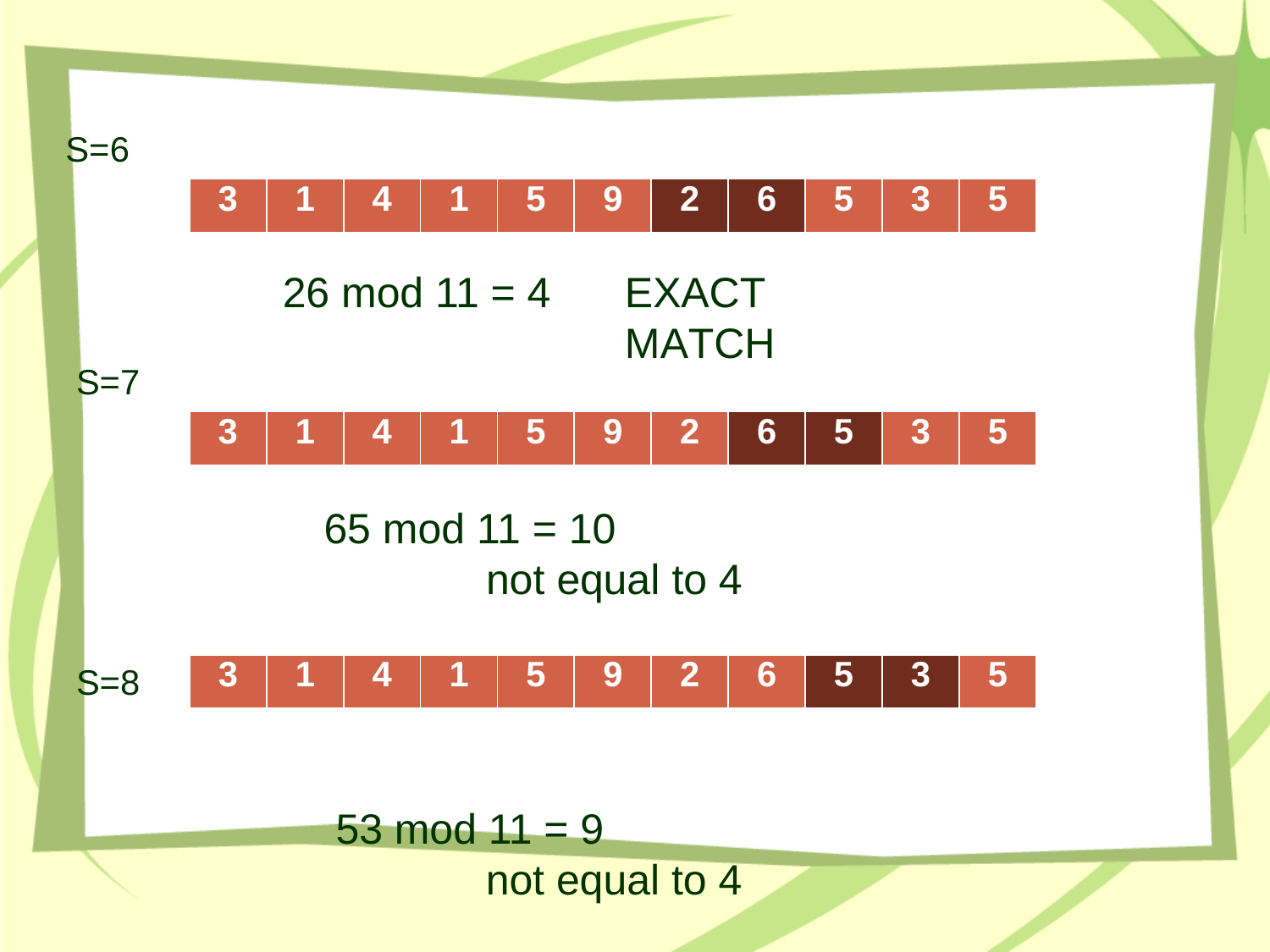

#
S=6

| 3 | 1 | 4 | 1 | 5 | 9 | 2 | 6 | 5 | 3 | 5 |
| --- | --- | --- | --- | --- | --- | --- | --- | --- | --- | --- |
26 mod 11 = 4
EXACT MATCH
S=7

65 mod 11 = 10	not equal to 4

S=8

53 mod 11 = 9	not equal to 4
| 3 | 1 | 4 | 1 | 5 | 9 | 2 | 6 | 5 | 3 | 5 |
| --- | --- | --- | --- | --- | --- | --- | --- | --- | --- | --- |
| 3 | 1 | 4 | 1 | 5 | 9 | 2 | 6 | 5 | 3 | 5 |
| --- | --- | --- | --- | --- | --- | --- | --- | --- | --- | --- |